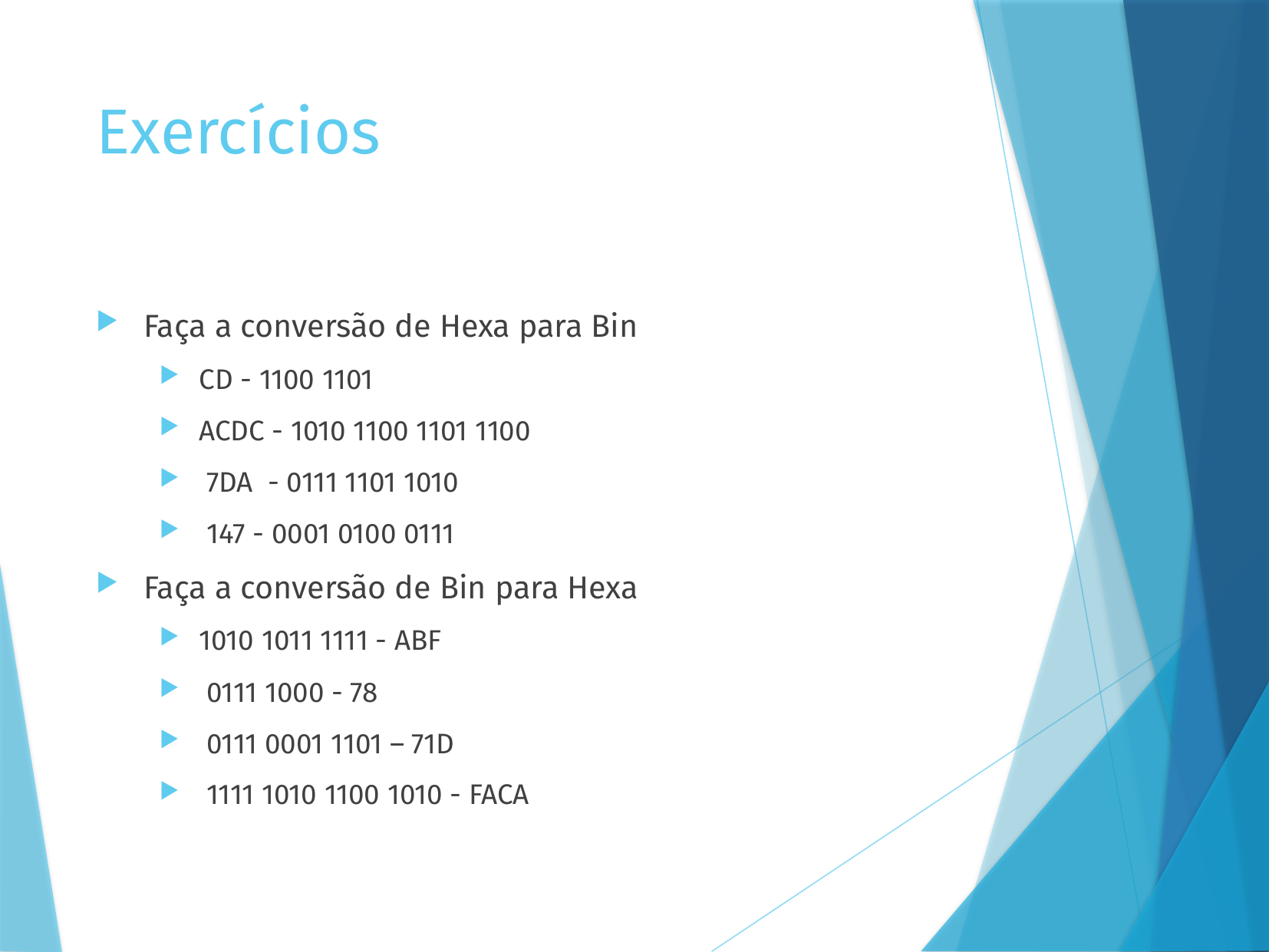

# Exercícios
Faça a conversão de Hexa para Bin
CD - 1100 1101
ACDC - ‭1010 1100 1101 1100‬
 7DA  - ‭0111 1101 1010‬
 147 - ‭0001 0100 0111‬
Faça a conversão de Bin para Hexa
1010 1011 1111 - ABF
 0111 1000 - 78
 0111 0001 1101 – 71D
 1111 1010 1100 1010 - FACA